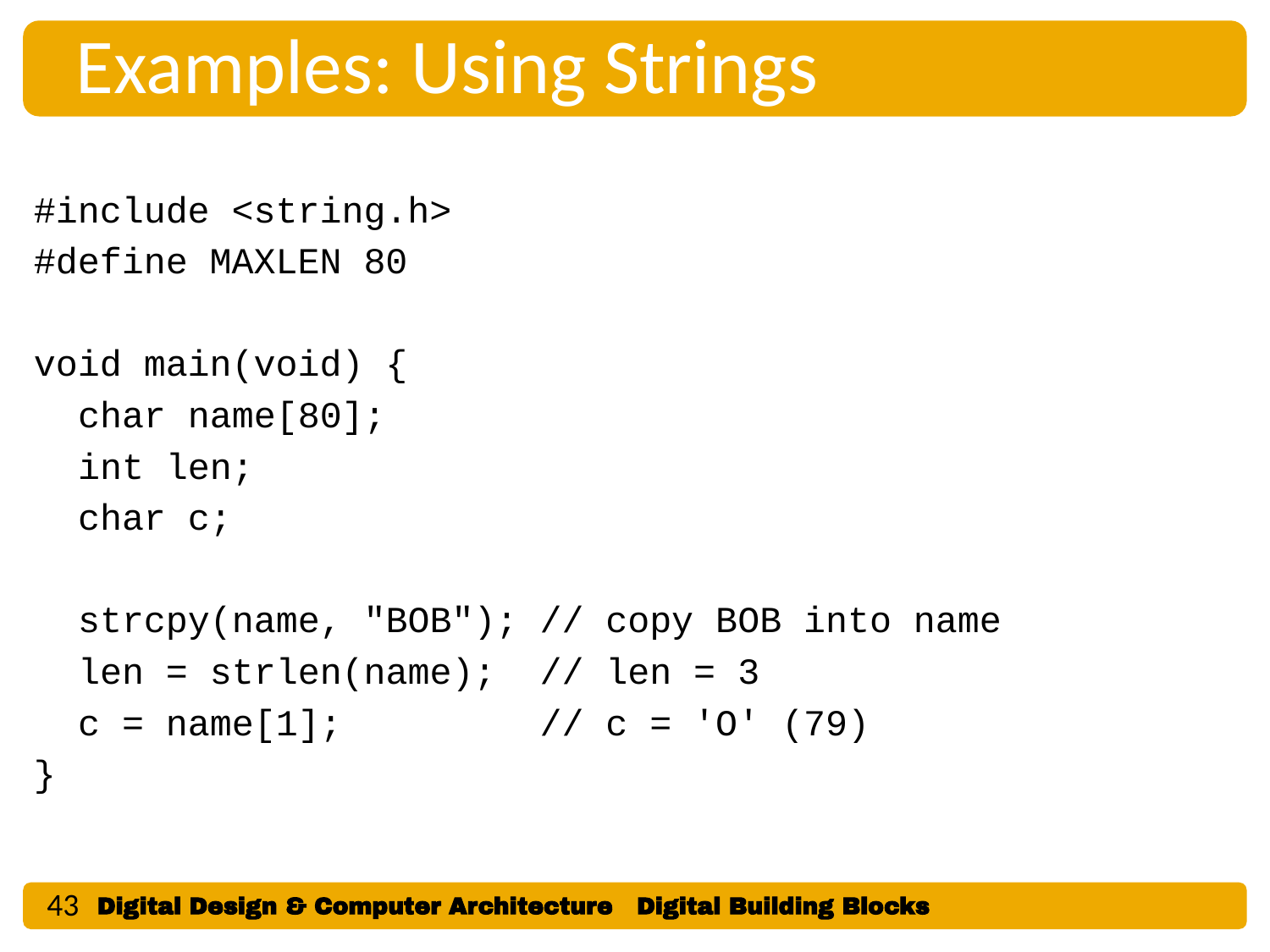

Examples: Using Strings
#include <string.h>
#define MAXLEN 80

void main(void) {
  char name[80];
  int len;
  char c;

  strcpy(name, "BOB"); // copy BOB into name
  len = strlen(name);  // len = 3
  c = name[1];         // c = 'O' (79)
}
43